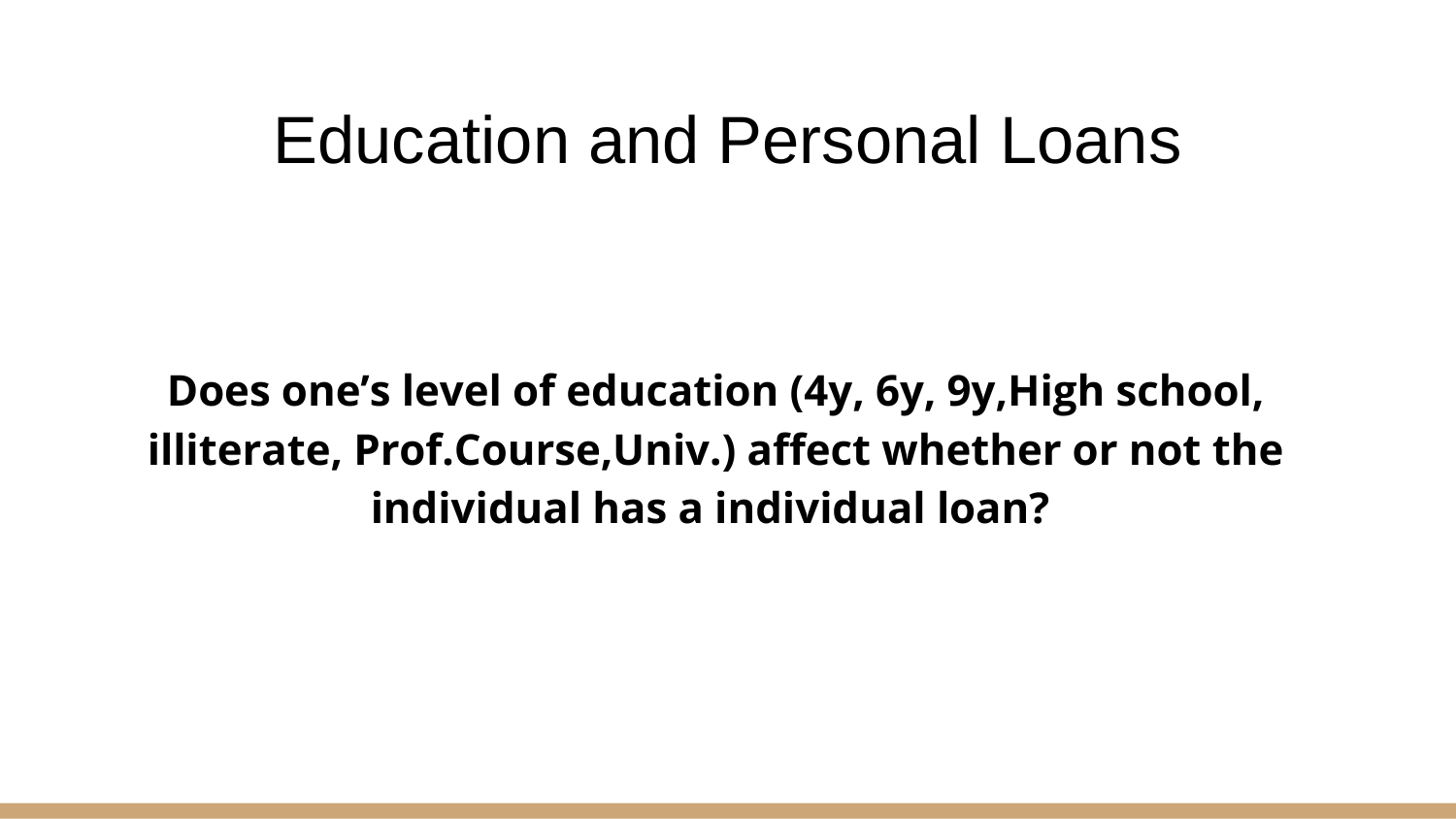

# Education and Personal Loans
Does one’s level of education (4y, 6y, 9y,High school, illiterate, Prof.Course,Univ.) affect whether or not the individual has a individual loan?